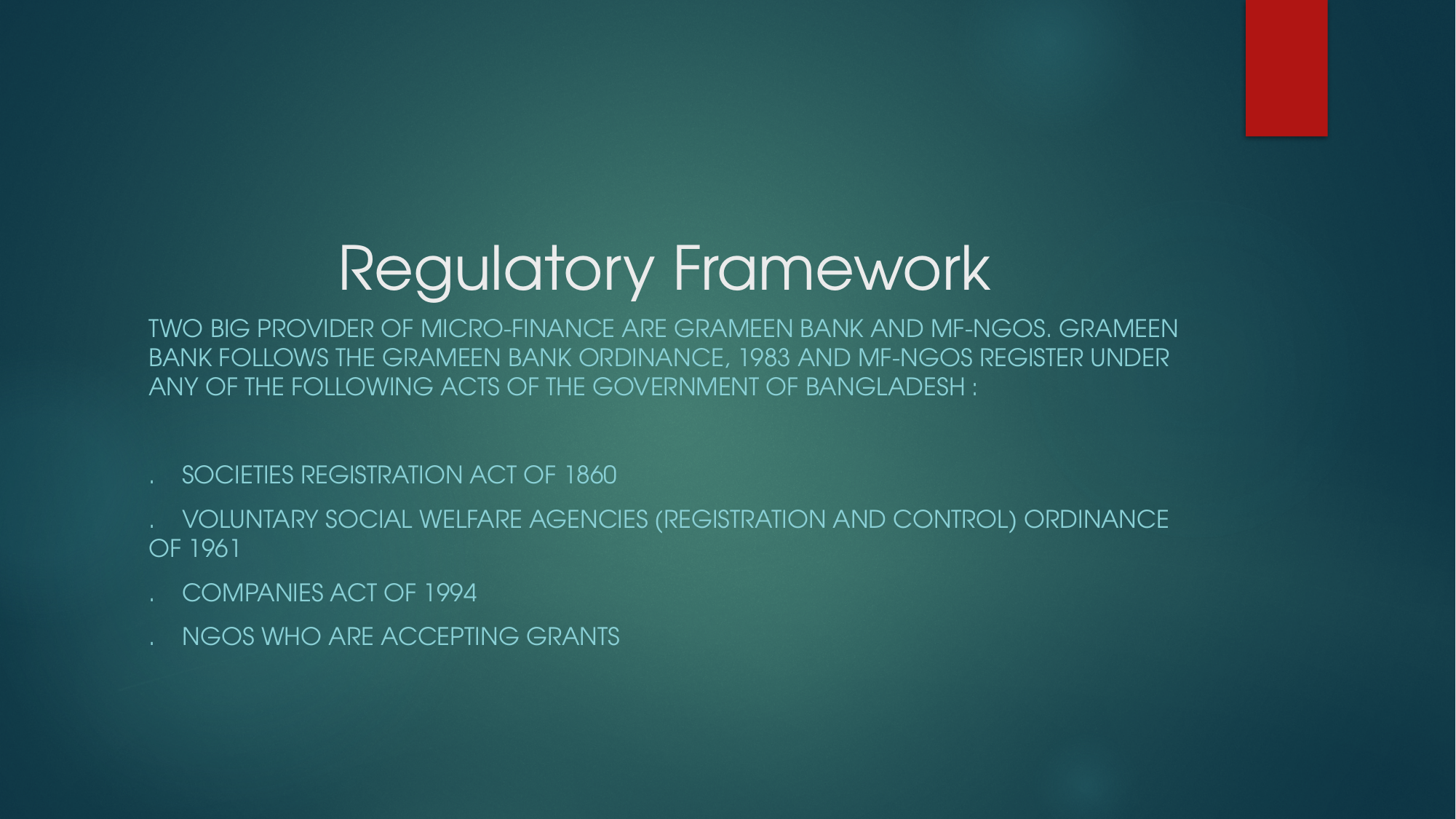

# Regulatory Framework
Two big provider of micro-finance are Grameen Bank and MF-NGOs. Grameen Bank follows the Grameen Bank Ordinance, 1983 and MF-NGOs register under any of the following acts of the Government of Bangladesh :

.    Societies Registration Act of 1860
.    Voluntary Social Welfare Agencies (Registration and Control) Ordinance of 1961
.    Companies Act of 1994
.    NGOs who are accepting grants